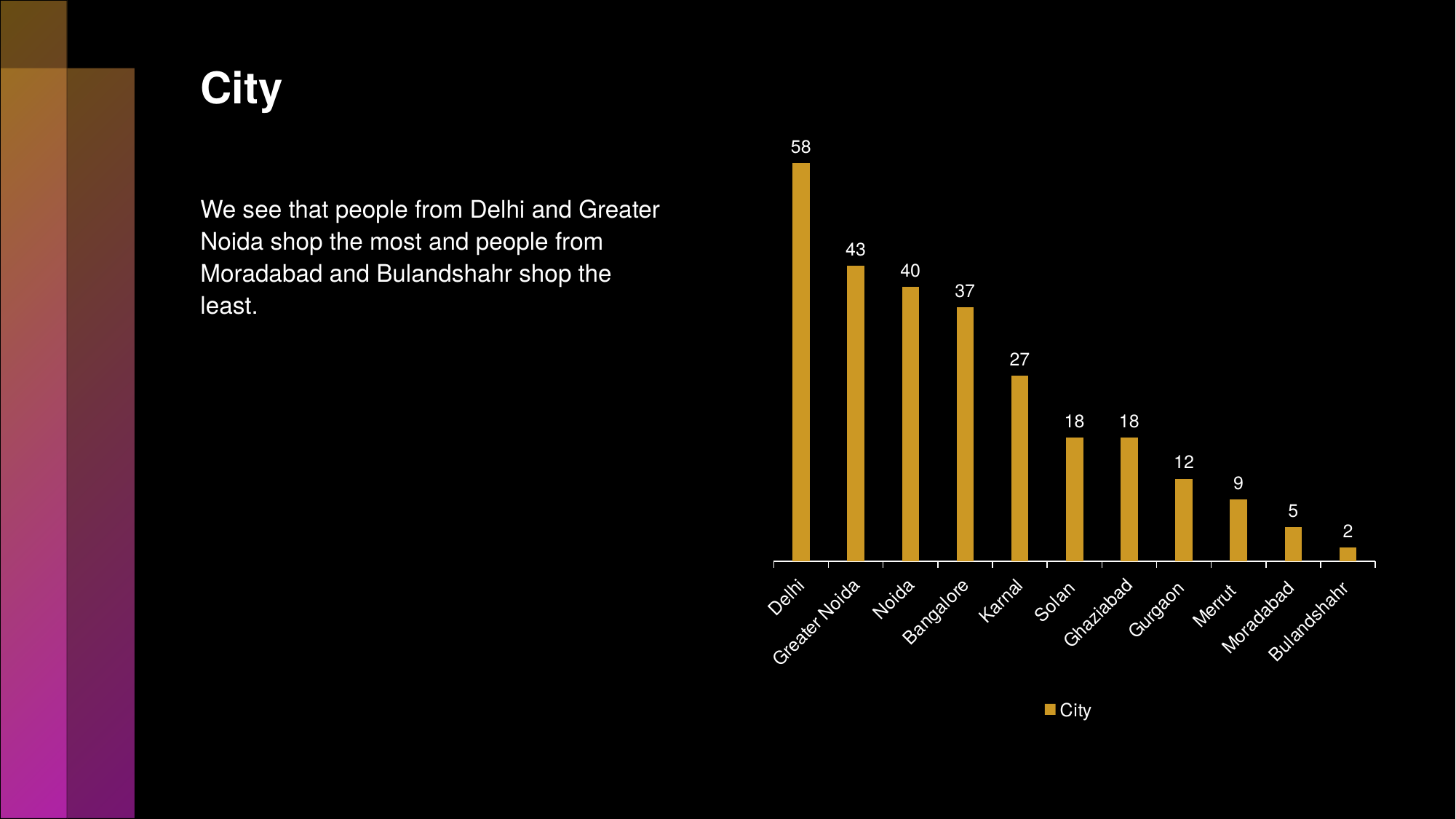

# City

### Chart

| Category | City |
|---|---|
| Delhi | 58.0 |
| Greater Noida | 43.0 |
| Noida | 40.0 |
| Bangalore | 37.0 |
| Karnal | 27.0 |
| Solan  | 18.0 |
| Ghaziabad | 18.0 |
| Gurgaon  | 12.0 |
| Merrut   | 9.0 |
| Moradabad  | 5.0 |
| Bulandshahr  | 2.0 |
We see that people from Delhi and Greater Noida shop the most and people from Moradabad and Bulandshahr shop the least.